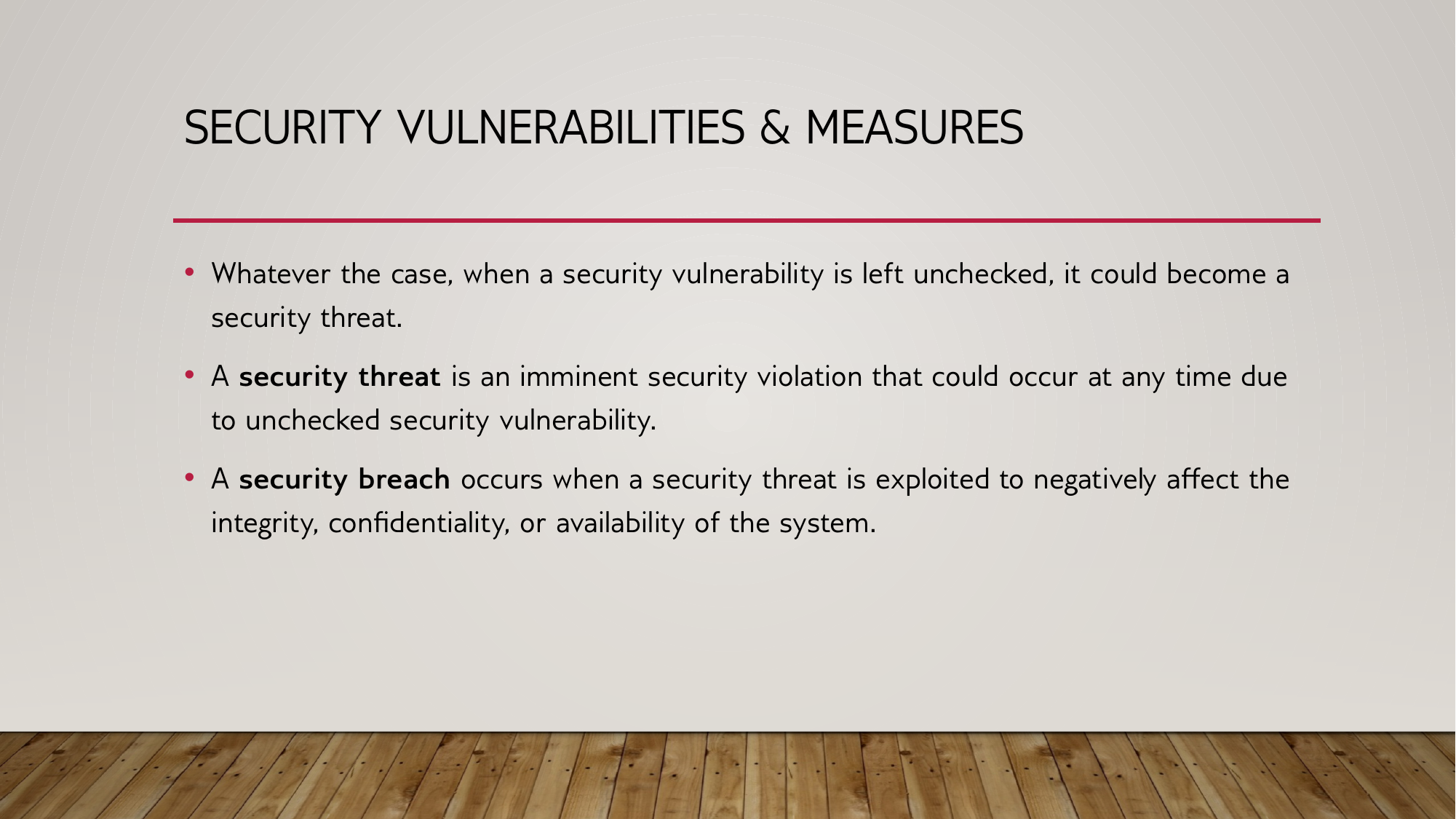

# Security Vulnerabilities & Measures
Whatever the case, when a security vulnerability is left unchecked, it could become a security threat.
A security threat is an imminent security violation that could occur at any time due to unchecked security vulnerability.
A security breach occurs when a security threat is exploited to negatively affect the integrity, confidentiality, or availability of the system.